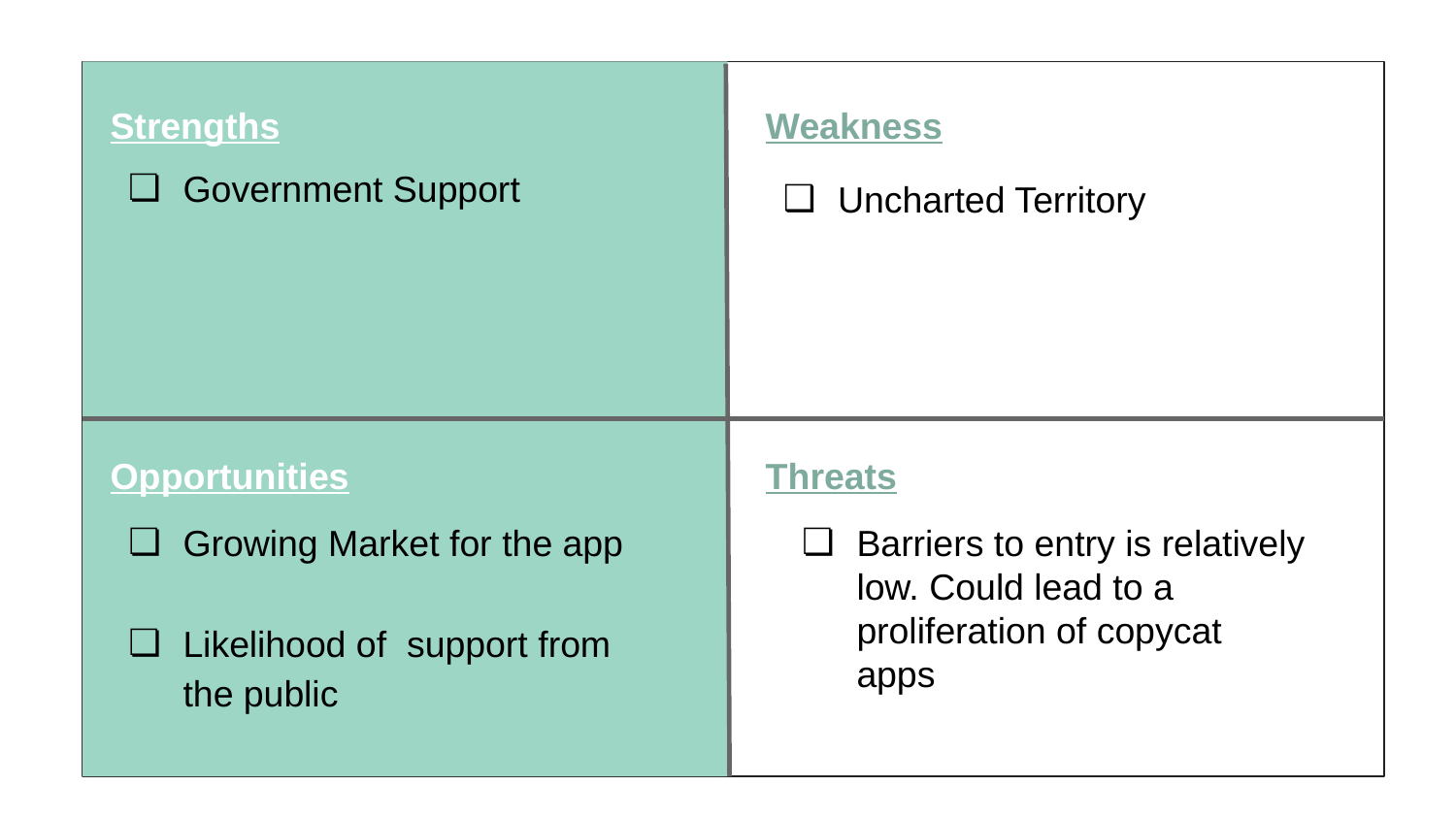

Government Support

Strengths
Weakness

Uncharted Territory

Opportunities
Threats

Growing Market for the app

Likelihood of  support from the public

Barriers to entry is relatively low. Could lead to a proliferation of copycat apps